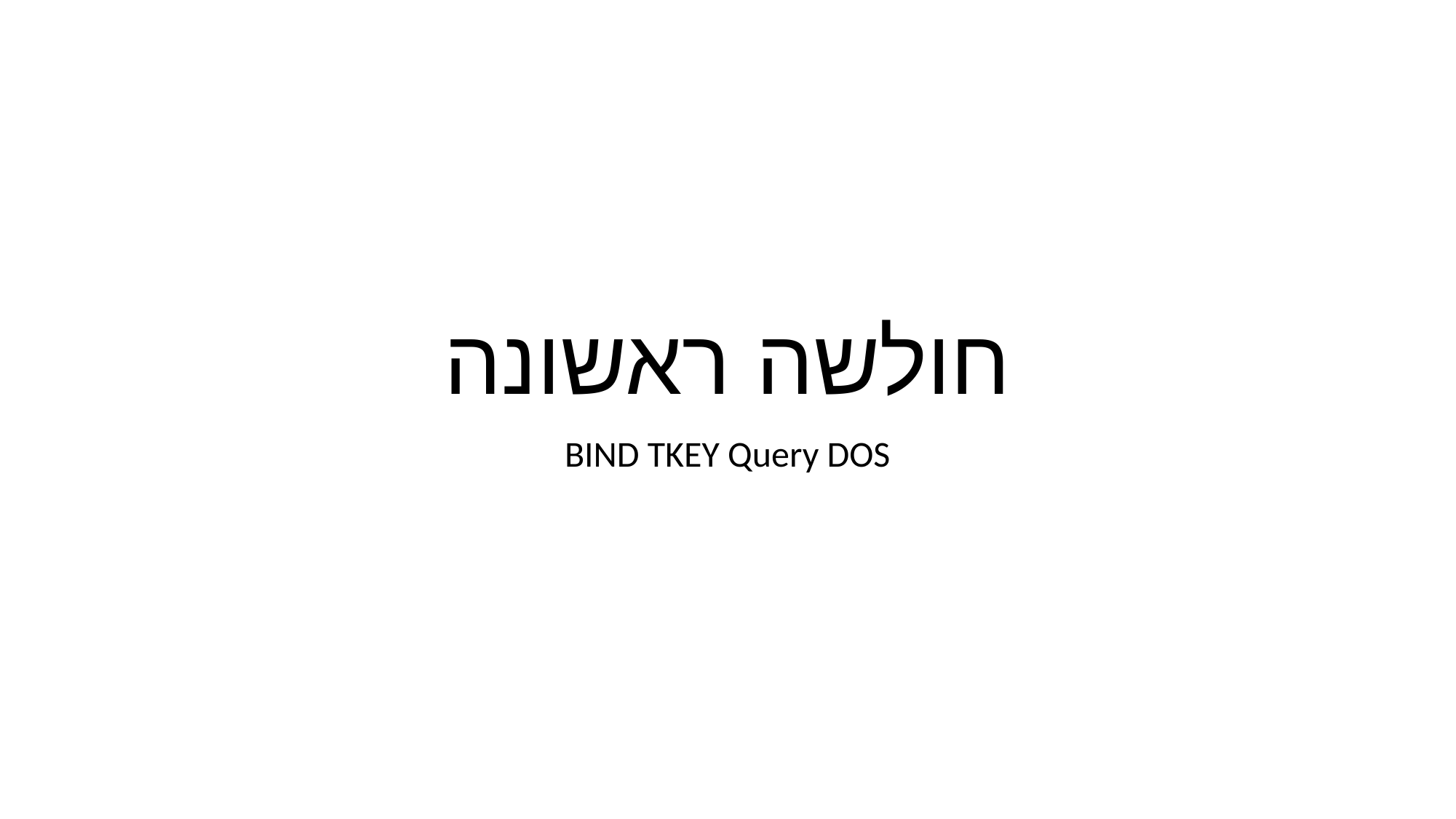

# חולשה ראשונה
BIND TKEY Query DOS